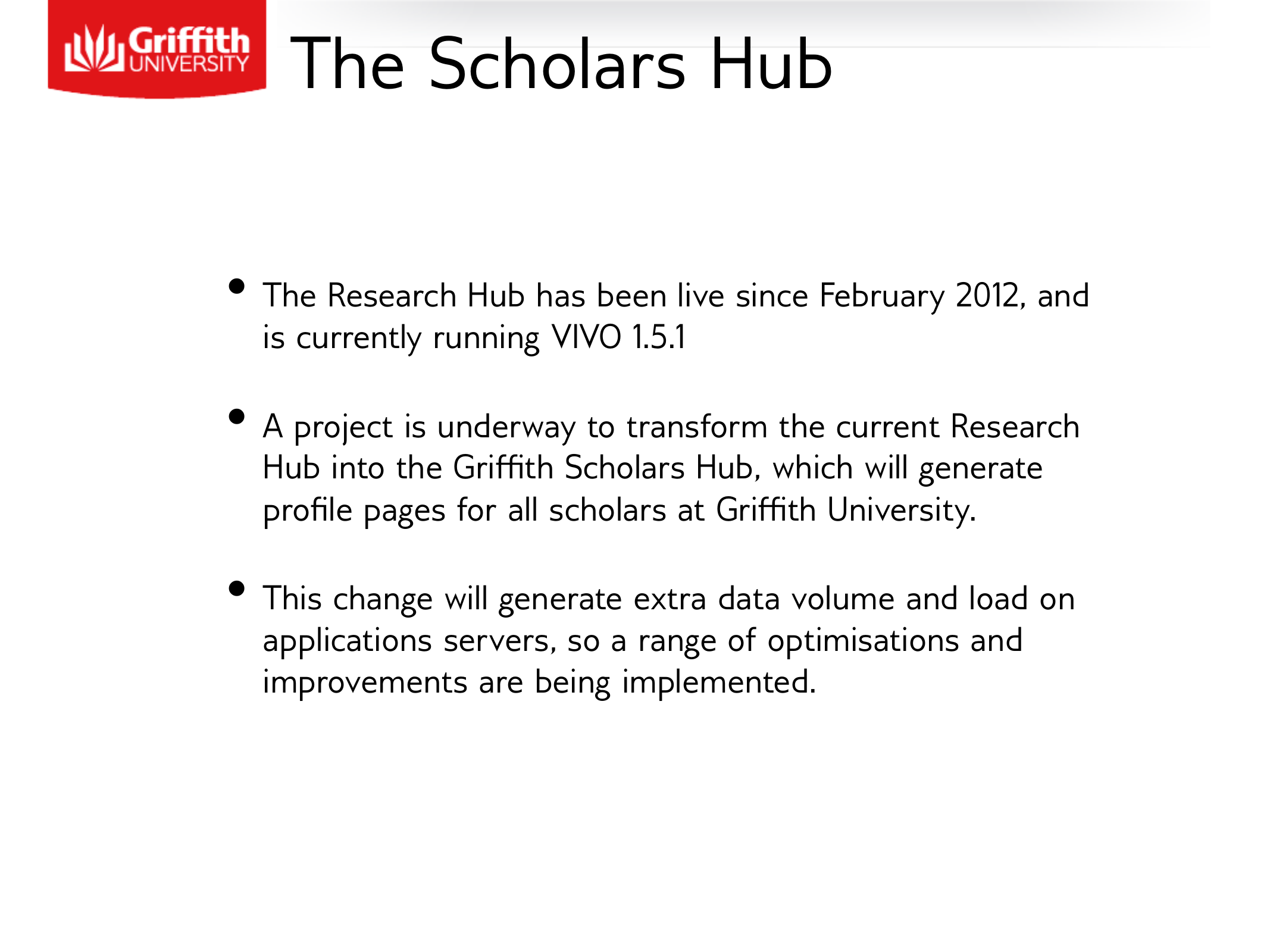

The Scholars Hub
The Research Hub has been live since February 2012, and is currently running VIVO 1.5.1
A project is underway to transform the current Research Hub into the Griffith Scholars Hub, which will generate profile pages for all scholars at Griffith University.
This change will generate extra data volume and load on applications servers, so a range of optimisations and improvements are being implemented.